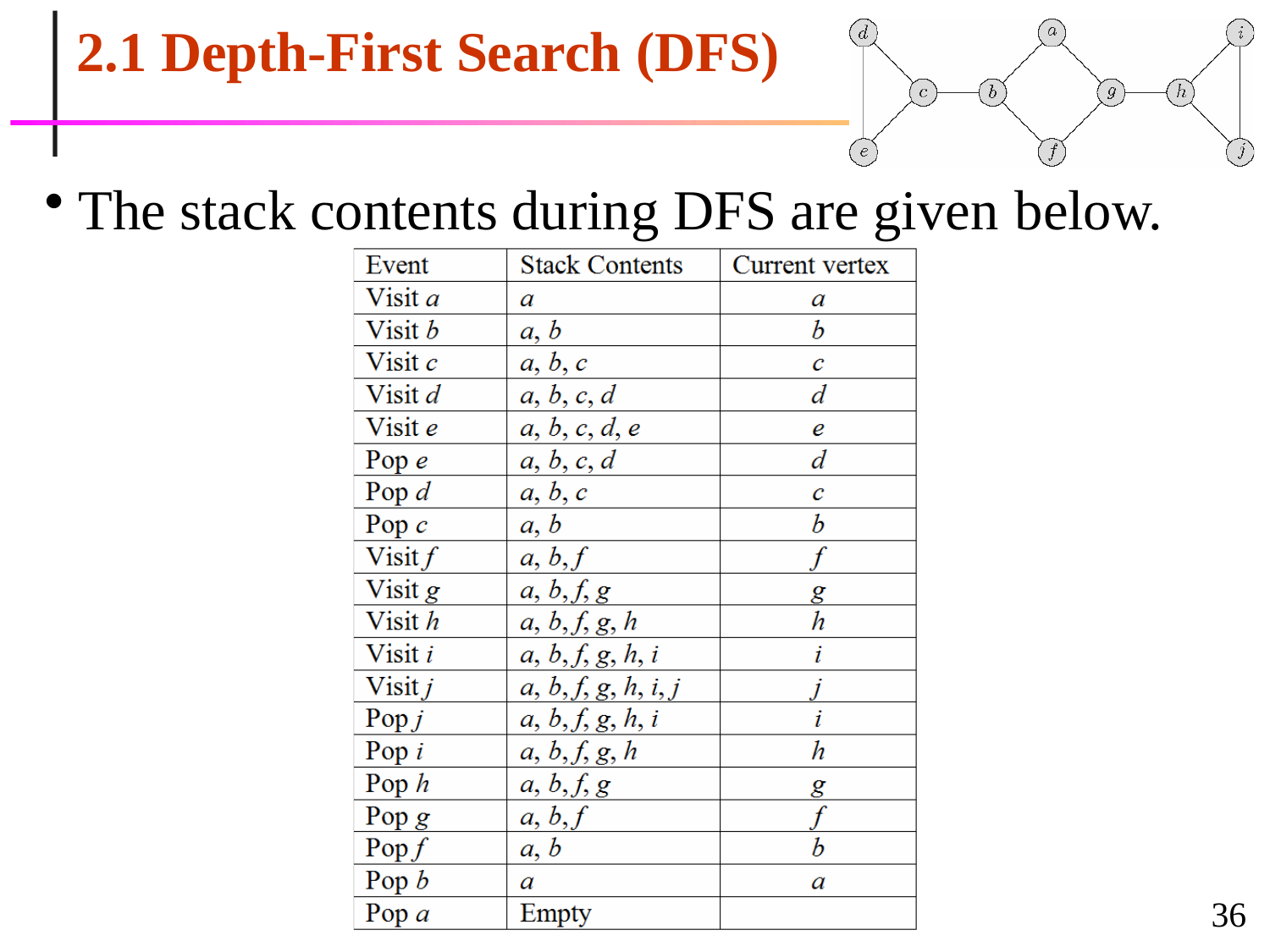

# 2.1 Depth-First Search (DFS)

The stack contents during DFS are given below.

36